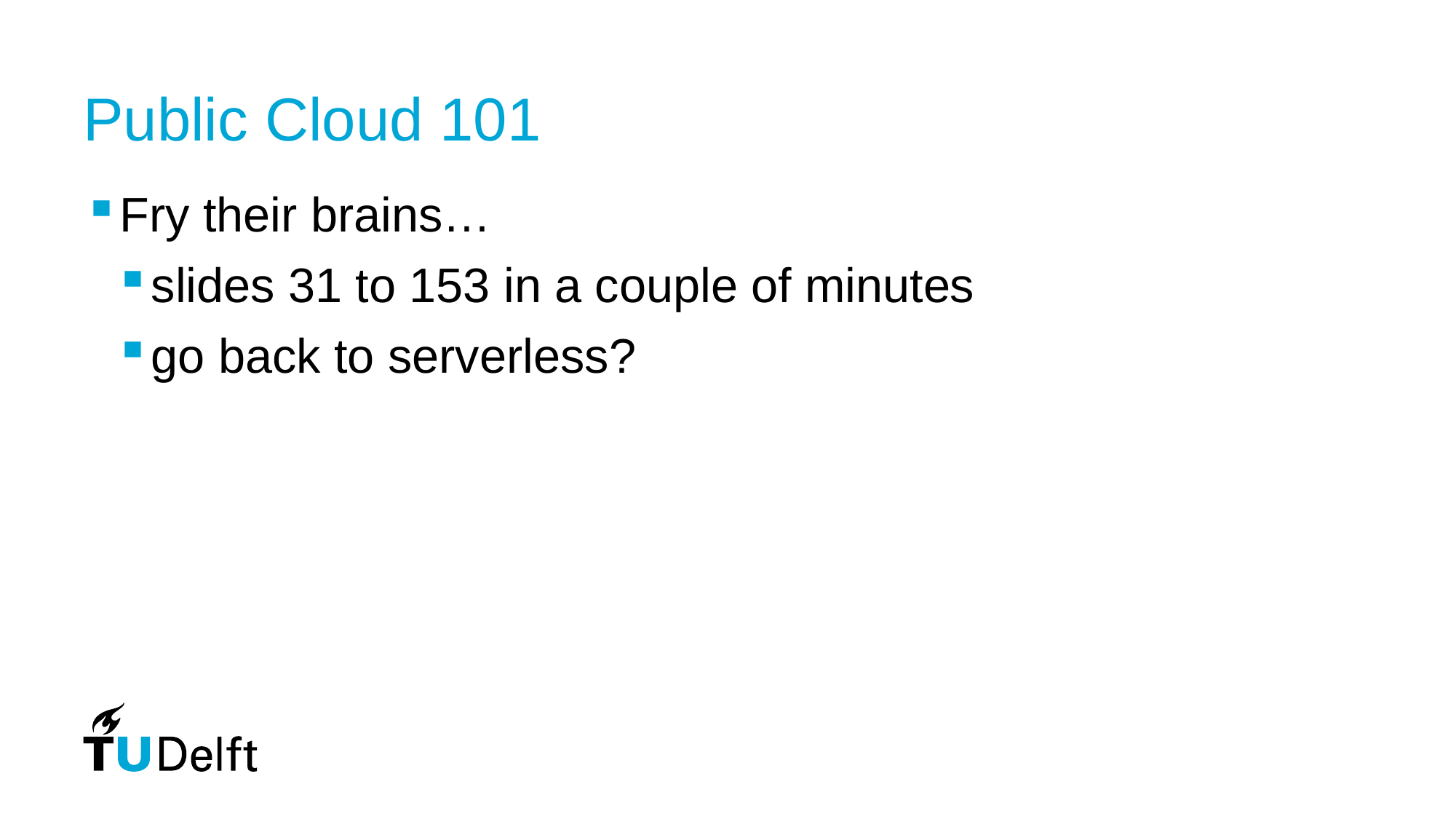

# Public Cloud 101
Fry their brains…
slides 31 to 153 in a couple of minutes
go back to serverless?